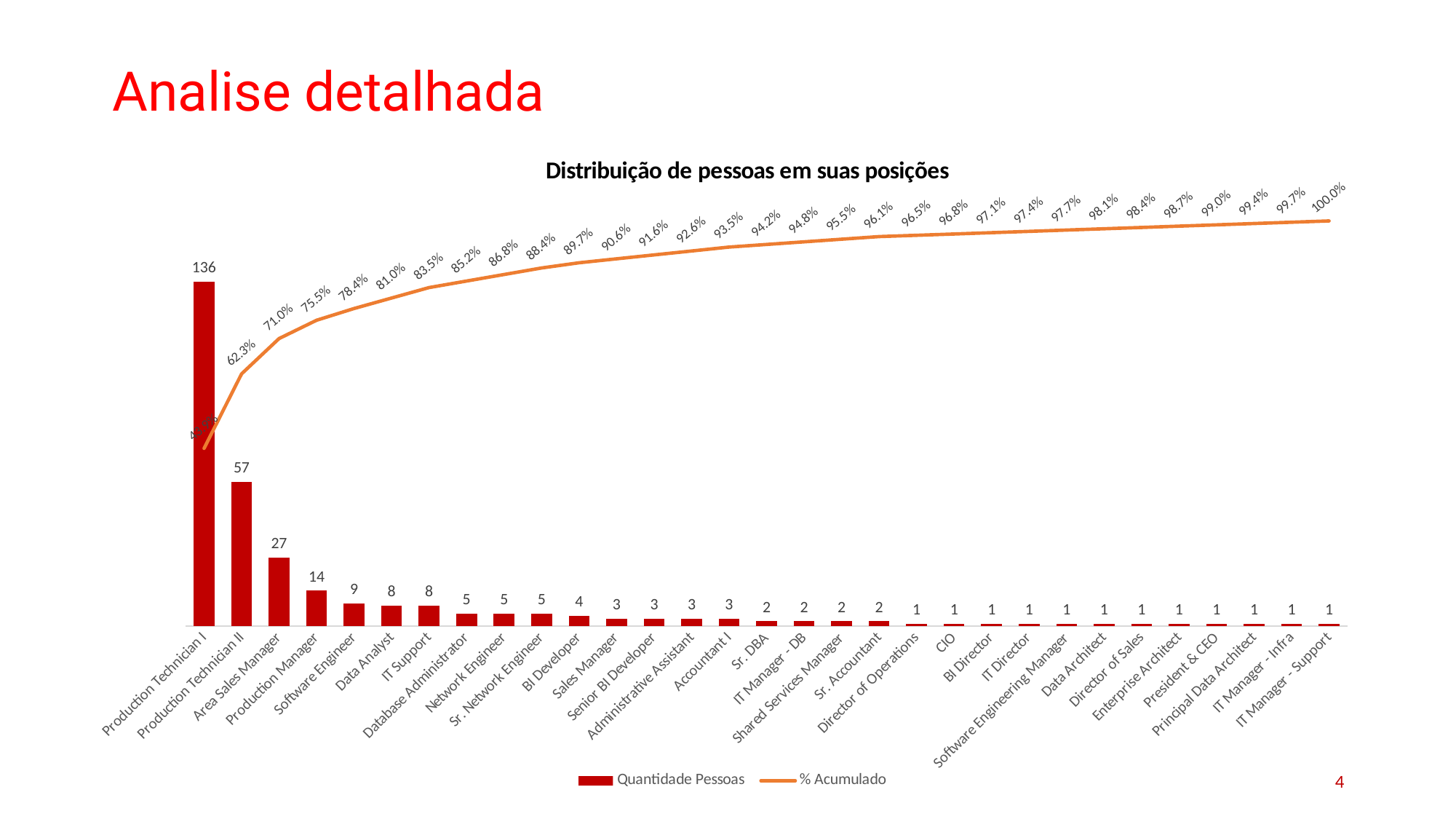

Analise detalhada

### Chart: Distribuição de pessoas em suas posições

| Category |  |  |
|---|---|---|
| Production Technician I | 136.0 | 0.43870967741935485 |
| Production Technician II | 57.0 | 0.6225806451612903 |
| Area Sales Manager | 27.0 | 0.7096774193548387 |
| Production Manager | 14.0 | 0.7548387096774194 |
| Software Engineer | 9.0 | 0.7838709677419354 |
| Data Analyst | 8.0 | 0.8096774193548387 |
| IT Support | 8.0 | 0.8354838709677419 |
| Database Administrator | 5.0 | 0.8516129032258064 |
| Network Engineer | 5.0 | 0.867741935483871 |
| Sr. Network Engineer | 5.0 | 0.8838709677419355 |
| BI Developer | 4.0 | 0.896774193548387 |
| Sales Manager | 3.0 | 0.9064516129032258 |
| Senior BI Developer | 3.0 | 0.9161290322580645 |
| Administrative Assistant | 3.0 | 0.9258064516129032 |
| Accountant I | 3.0 | 0.9354838709677419 |
| Sr. DBA | 2.0 | 0.9419354838709677 |
| IT Manager - DB | 2.0 | 0.9483870967741935 |
| Shared Services Manager | 2.0 | 0.9548387096774194 |
| Sr. Accountant | 2.0 | 0.9612903225806452 |
| Director of Operations | 1.0 | 0.964516129032258 |
| CIO | 1.0 | 0.967741935483871 |
| BI Director | 1.0 | 0.9709677419354839 |
| IT Director | 1.0 | 0.9741935483870968 |
| Software Engineering Manager | 1.0 | 0.9774193548387097 |
| Data Architect | 1.0 | 0.9806451612903225 |
| Director of Sales | 1.0 | 0.9838709677419355 |
| Enterprise Architect | 1.0 | 0.9870967741935484 |
| President & CEO | 1.0 | 0.9903225806451613 |
| Principal Data Architect | 1.0 | 0.9935483870967742 |
| IT Manager - Infra | 1.0 | 0.9967741935483871 |
| IT Manager - Support | 1.0 | 1.0 |
4